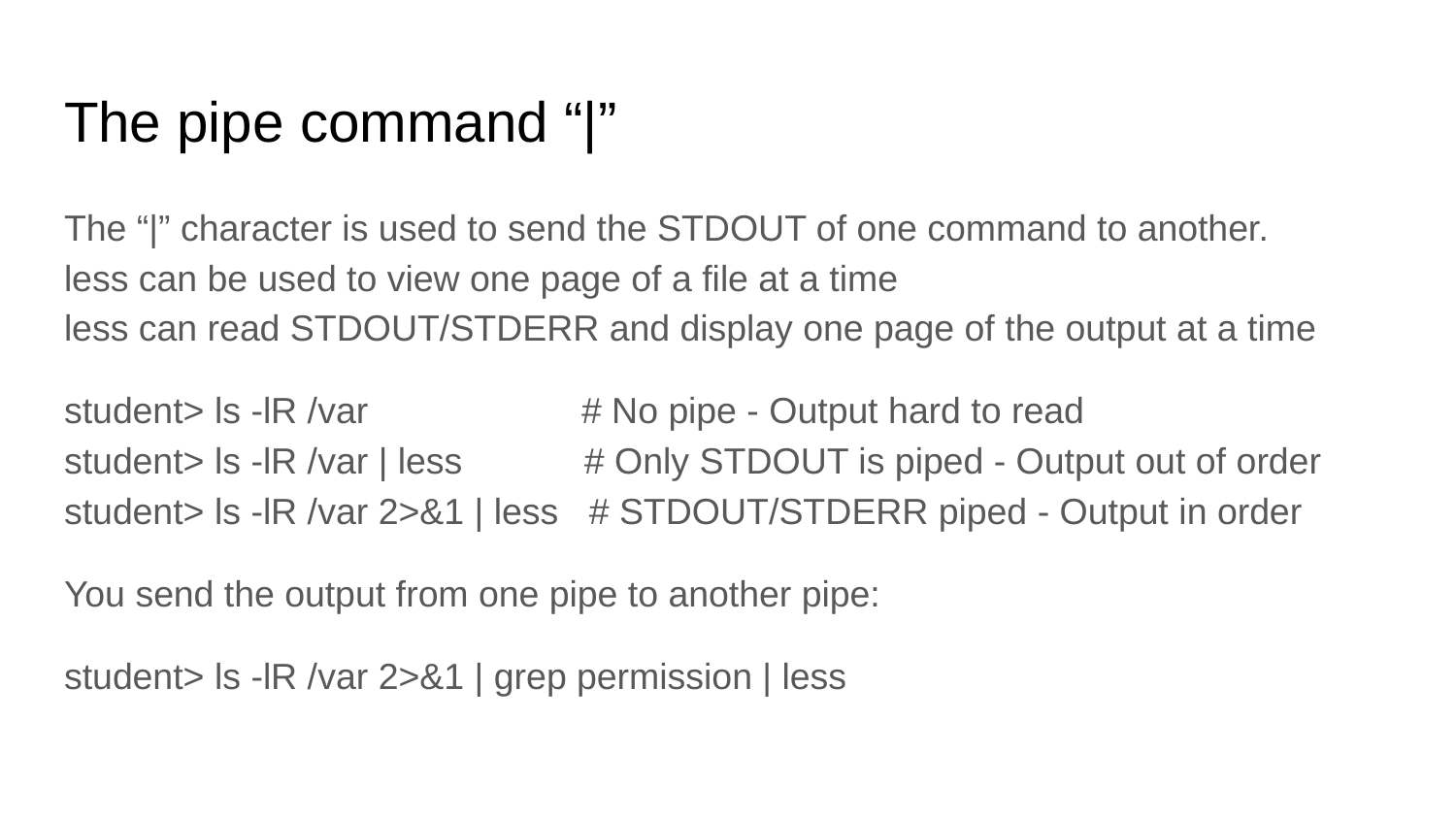

# The pipe command “|”
The “|” character is used to send the STDOUT of one command to another.
less can be used to view one page of a file at a time
less can read STDOUT/STDERR and display one page of the output at a time
student> ls -lR /var                     # No pipe - Output hard to read
student> ls -lR /var | less            # Only STDOUT is piped - Output out of order
student> ls -lR /var 2>&1 | less   # STDOUT/STDERR piped - Output in order
You send the output from one pipe to another pipe:
student> ls -lR /var 2>&1 | grep permission | less